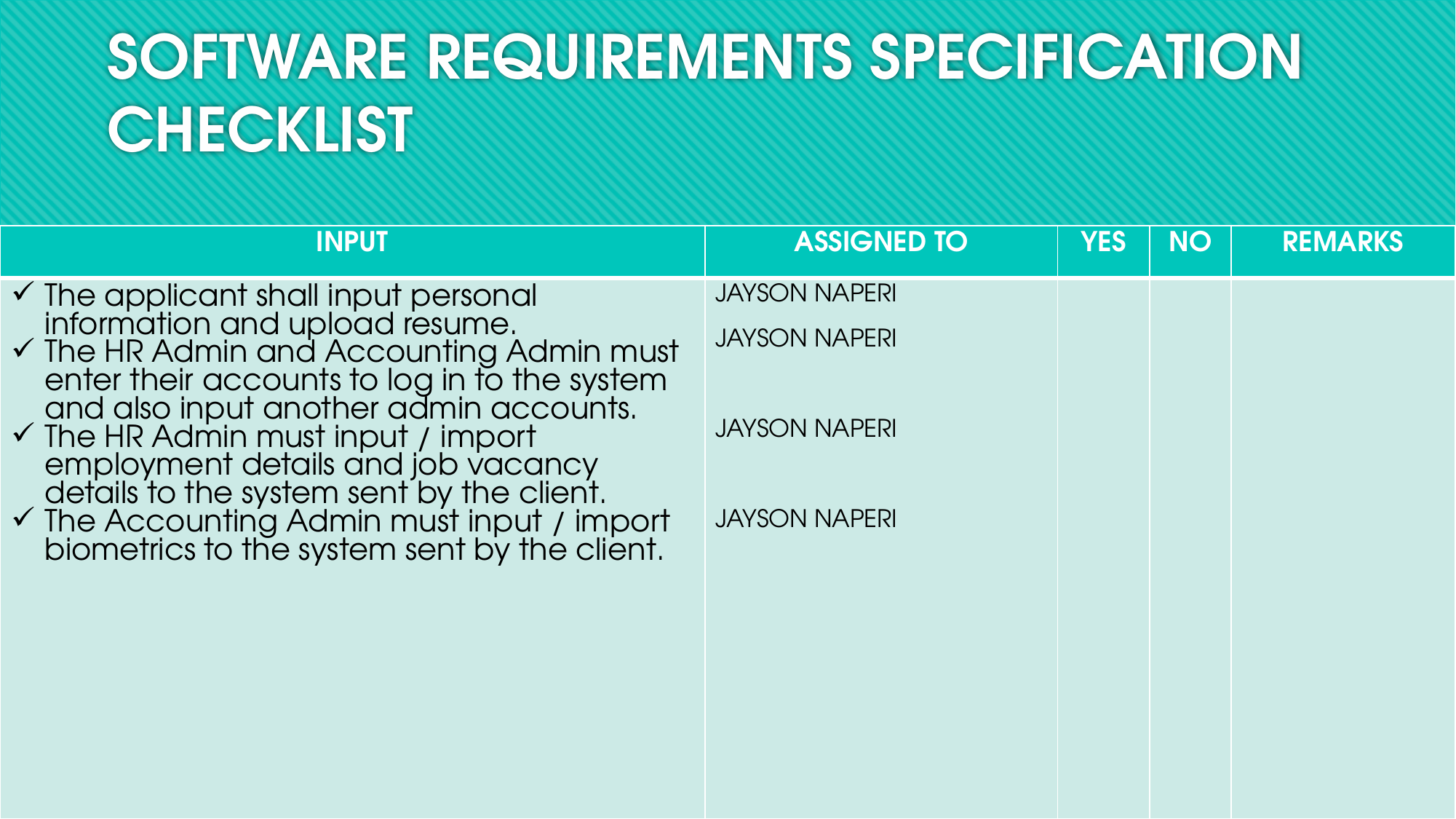

# SOFTWARE REQUIREMENTS SPECIFICATION CHECKLIST
| INPUT | ASSIGNED TO | YES | NO | REMARKS |
| --- | --- | --- | --- | --- |
| The applicant shall input personal information and upload resume. The HR Admin and Accounting Admin must enter their accounts to log in to the system and also input another admin accounts. The HR Admin must input / import employment details and job vacancy details to the system sent by the client. The Accounting Admin must input / import biometrics to the system sent by the client. | JAYSON NAPERI JAYSON NAPERI JAYSON NAPERI JAYSON NAPERI |  |  |  |